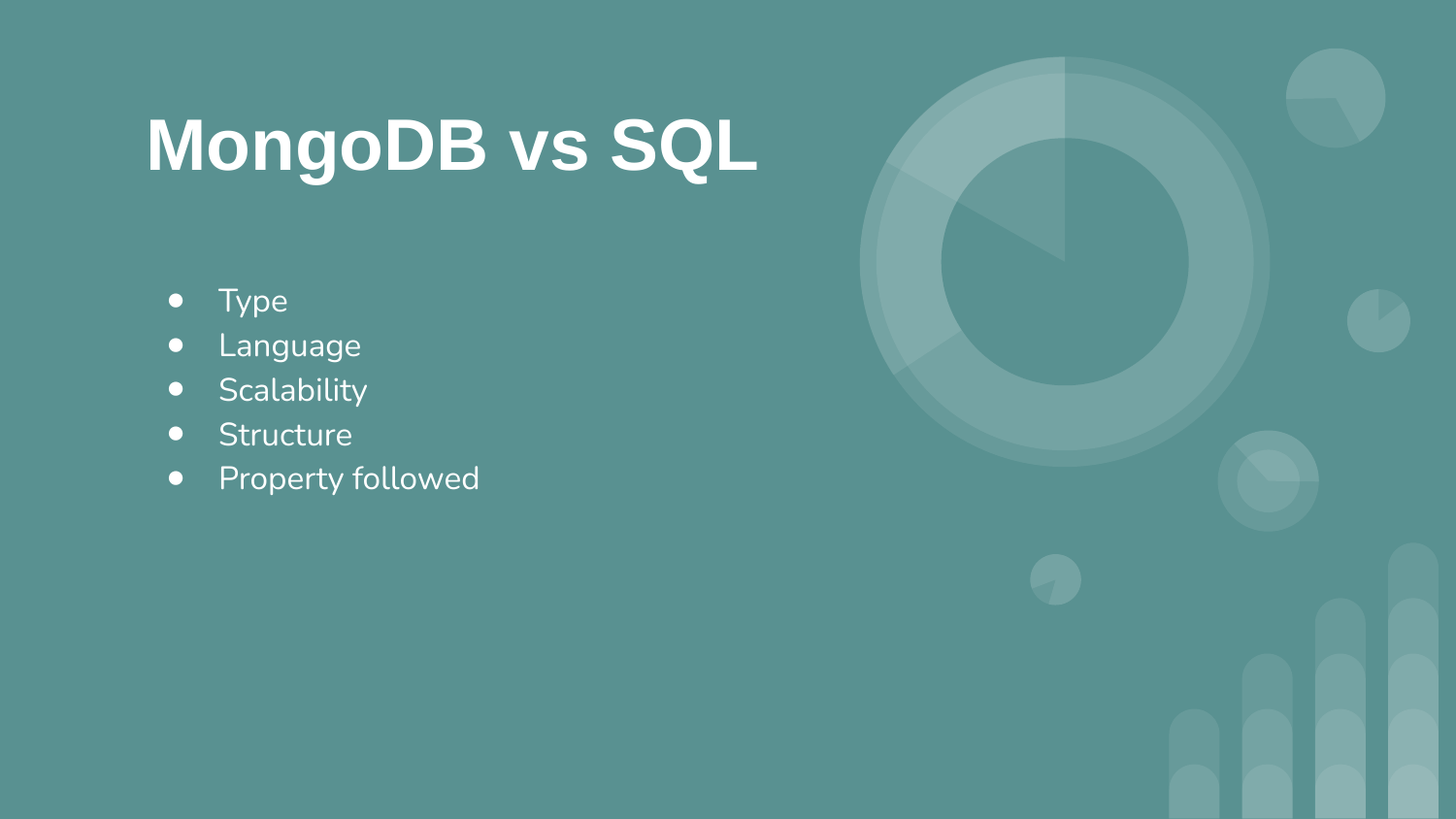

# MongoDB vs SQL
Type
Language
Scalability
Structure
Property followed